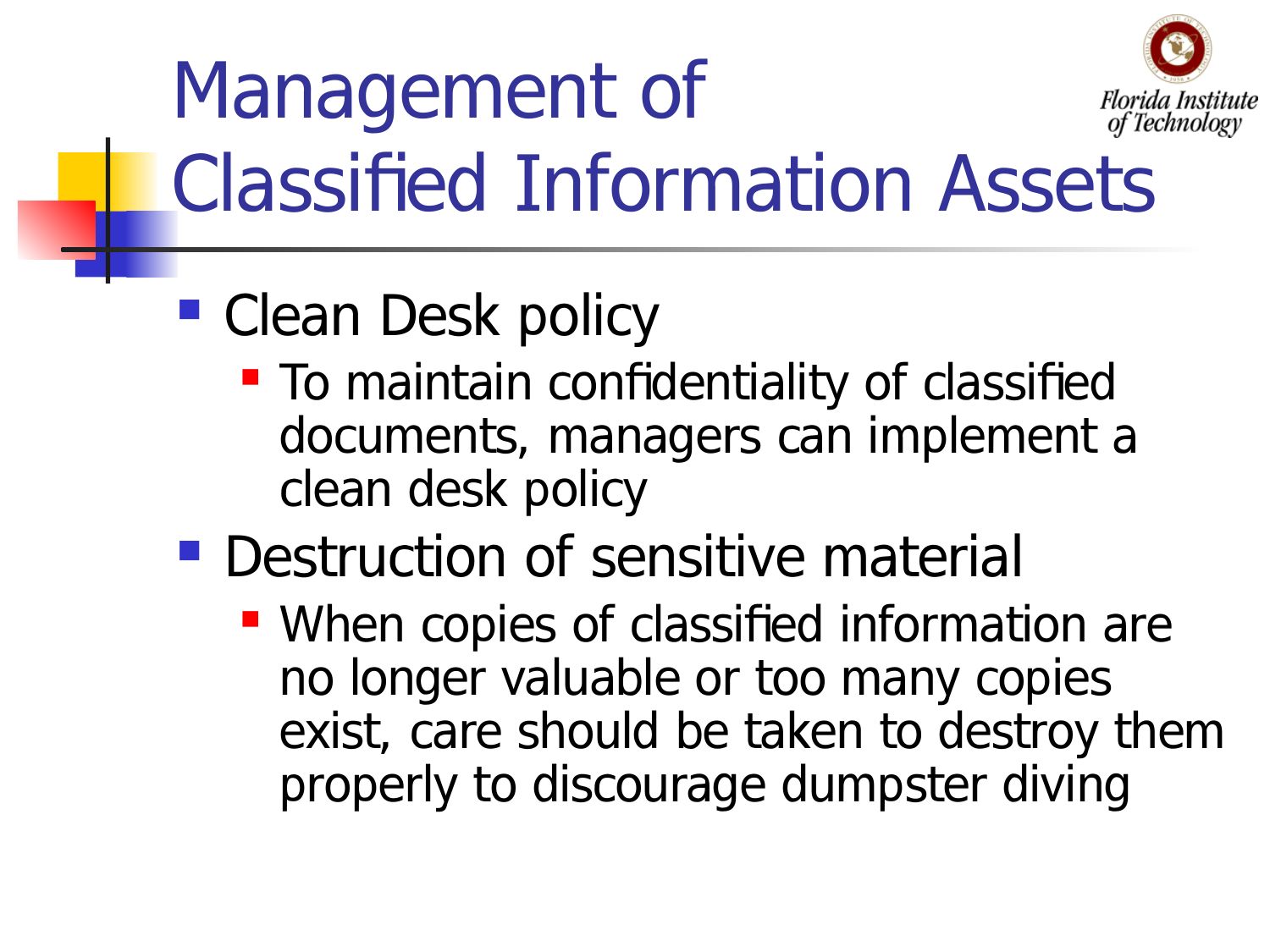

# Management of Classified Information Assets
Clean Desk policy
To maintain confidentiality of classified documents, managers can implement a clean desk policy
Destruction of sensitive material
When copies of classified information are no longer valuable or too many copies exist, care should be taken to destroy them properly to discourage dumpster diving